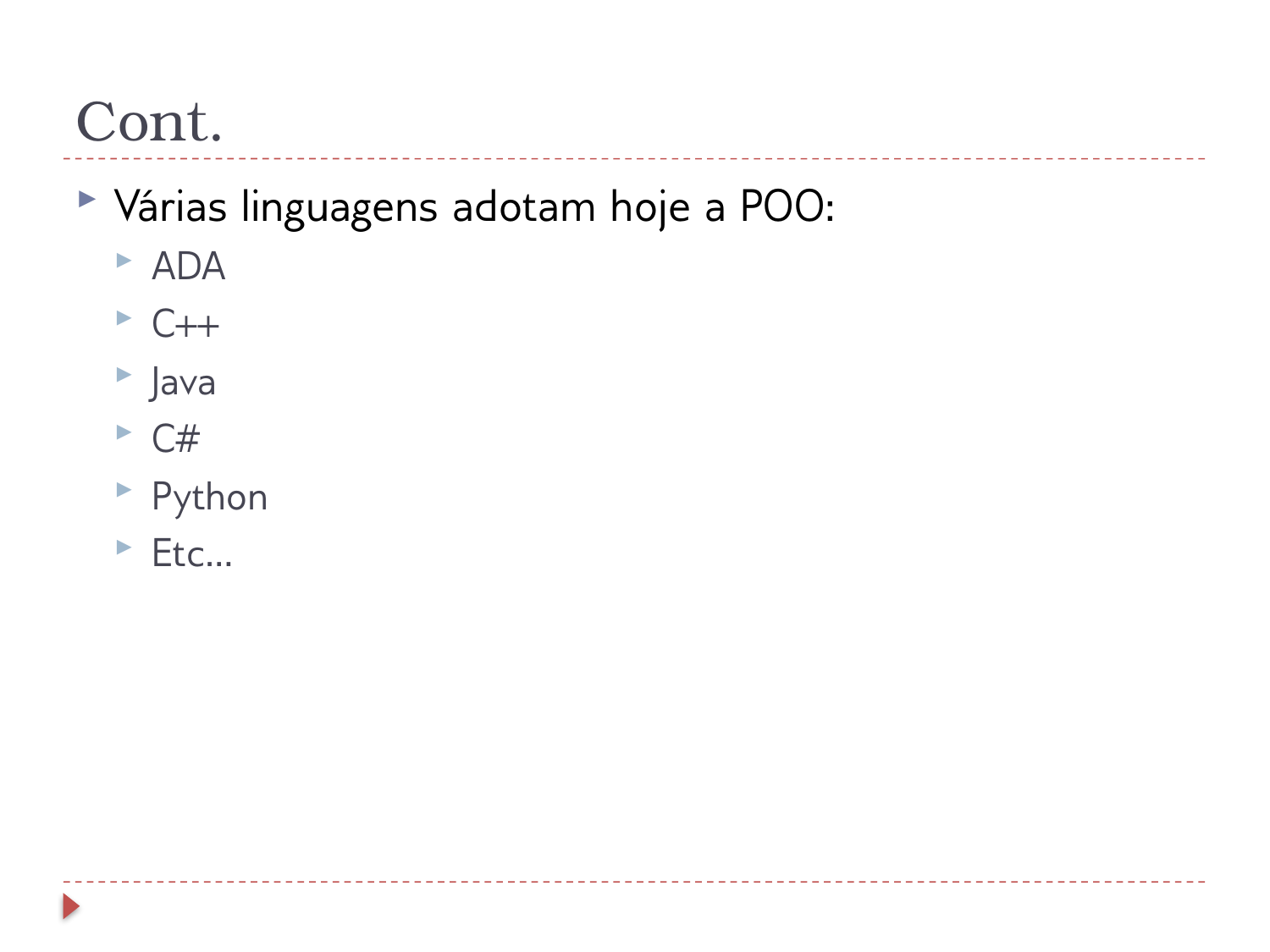

Cont.
Várias linguagens adotam hoje a POO:
ADA
C++
Java
C#
Python
Etc…